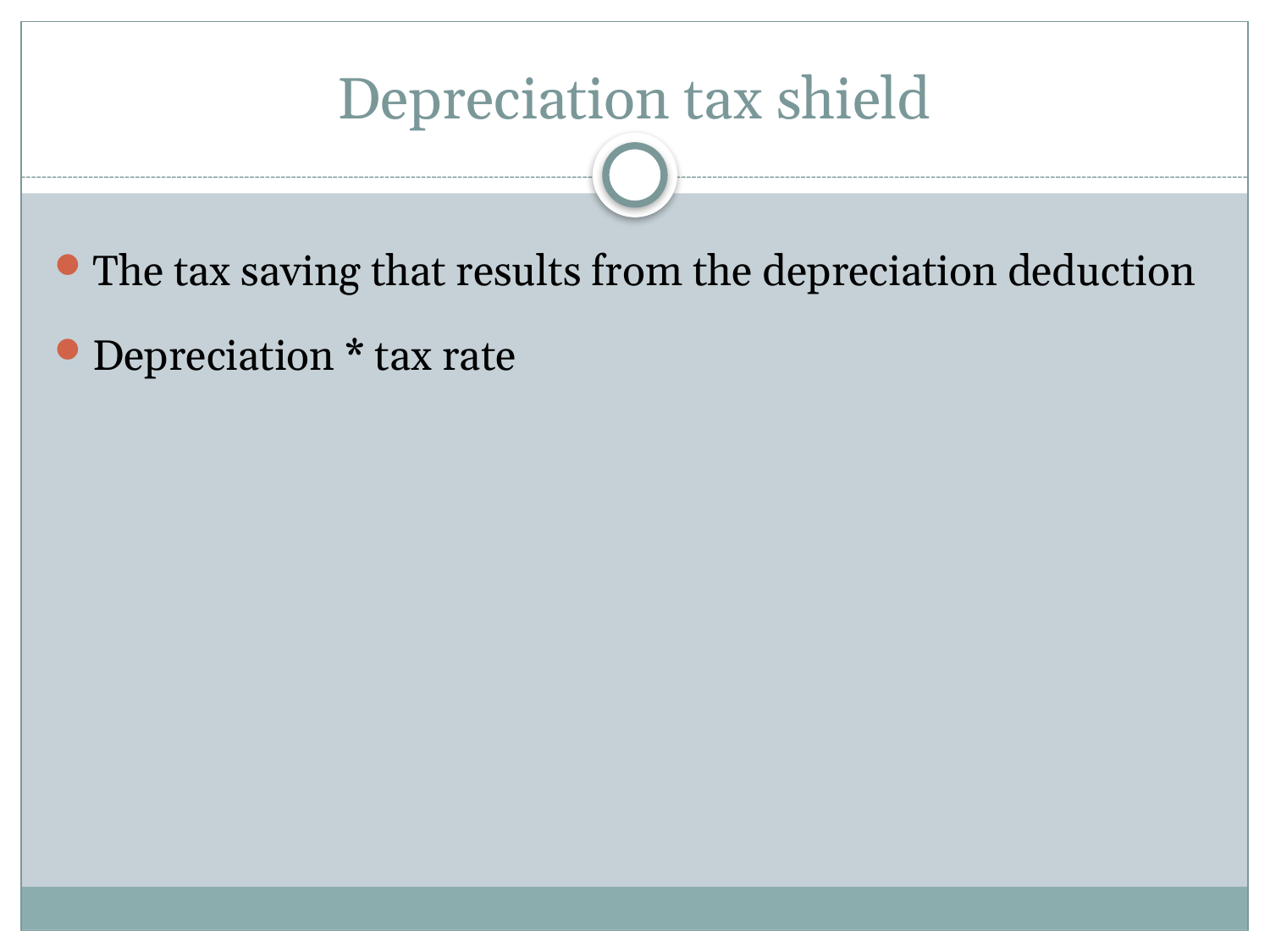

# Depreciation tax shield
The tax saving that results from the depreciation deduction
Depreciation * tax rate